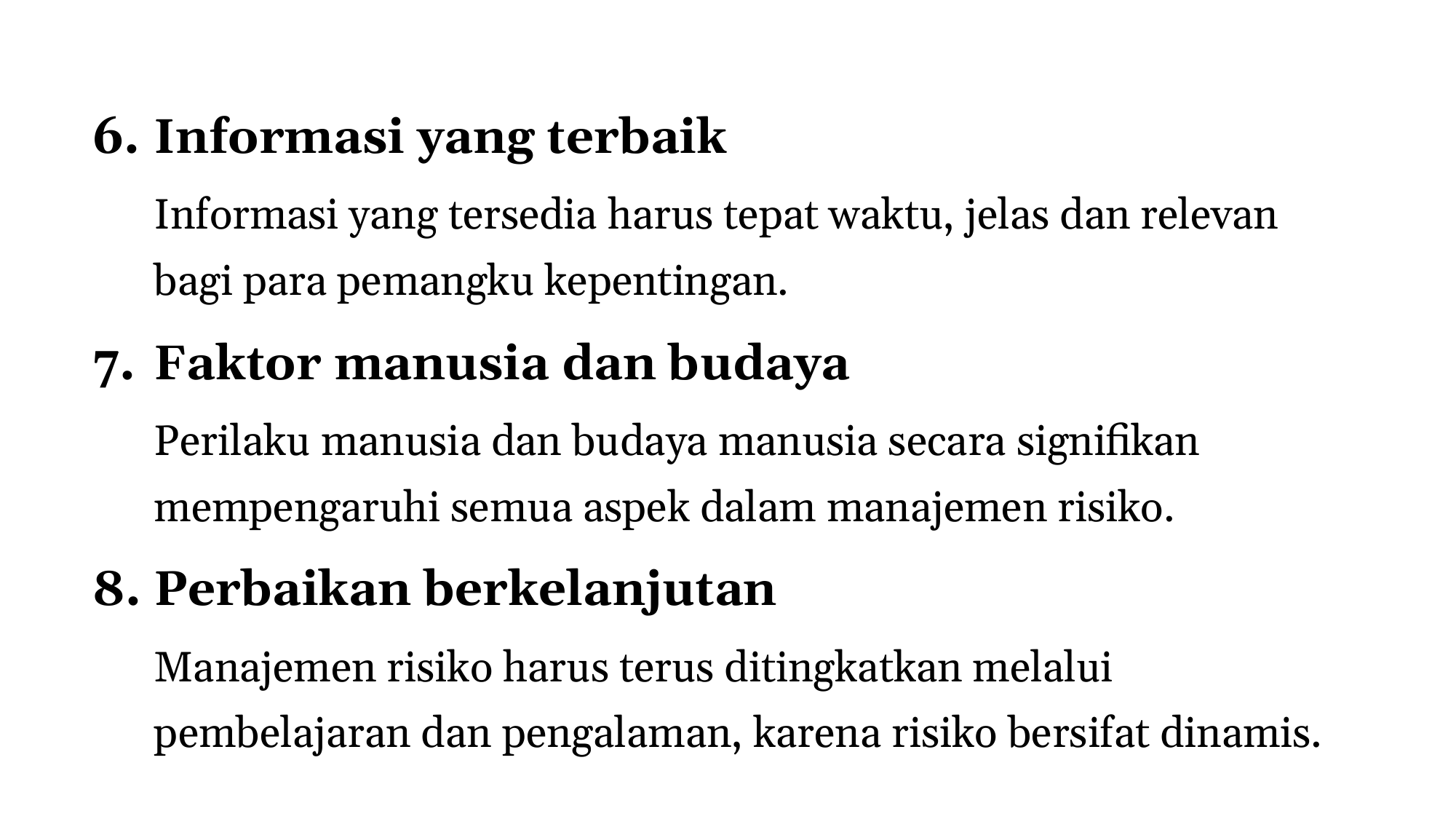

Informasi yang terbaik
Informasi yang tersedia harus tepat waktu, jelas dan relevan bagi para pemangku kepentingan.
Faktor manusia dan budaya
Perilaku manusia dan budaya manusia secara signifikan mempengaruhi semua aspek dalam manajemen risiko.
Perbaikan berkelanjutan
Manajemen risiko harus terus ditingkatkan melalui pembelajaran dan pengalaman, karena risiko bersifat dinamis.